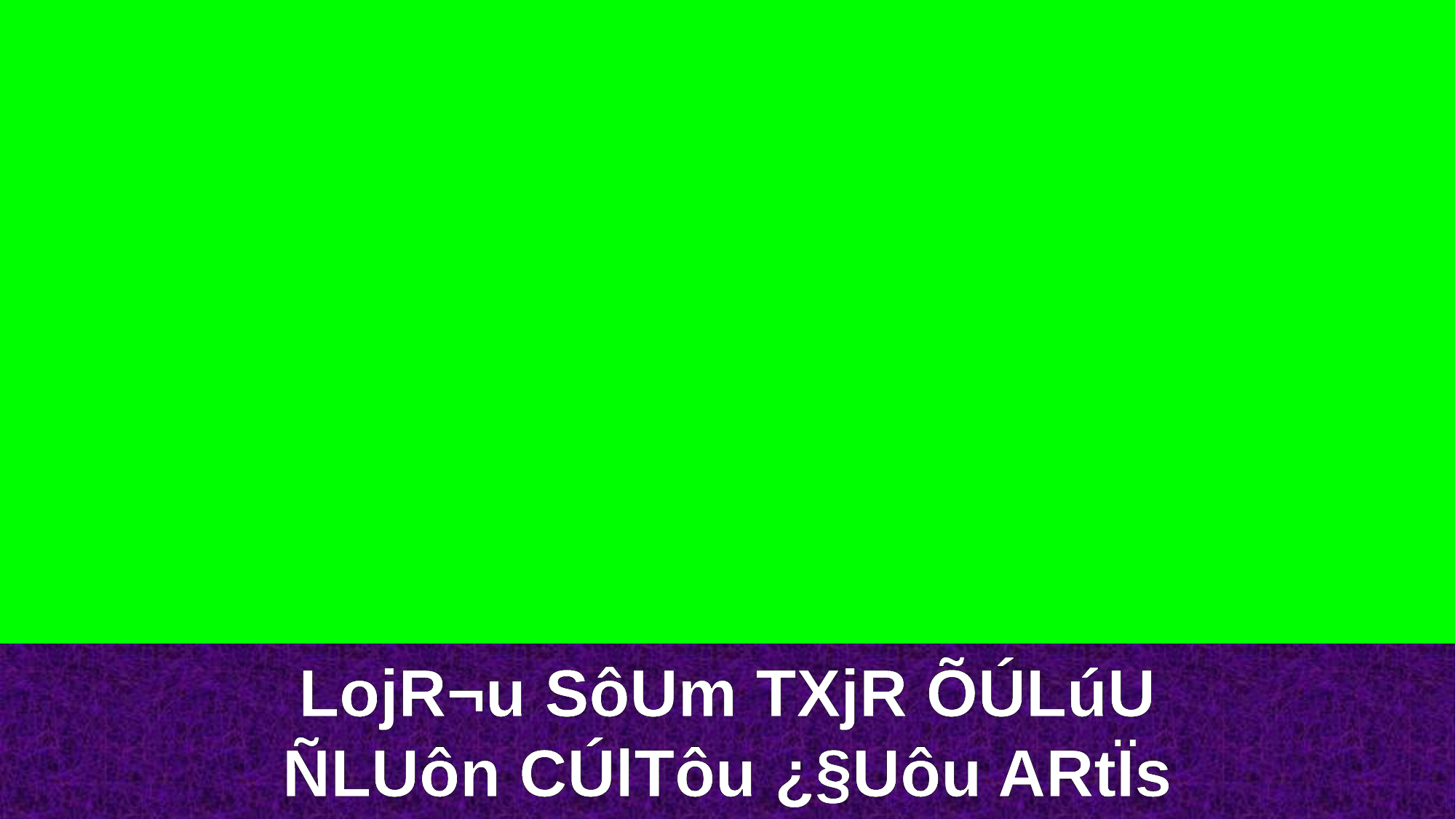

LojR¬u SôUm TXjR ÕÚLúU
ÑLUôn CÚlTôu ¿§Uôu ARtÏs